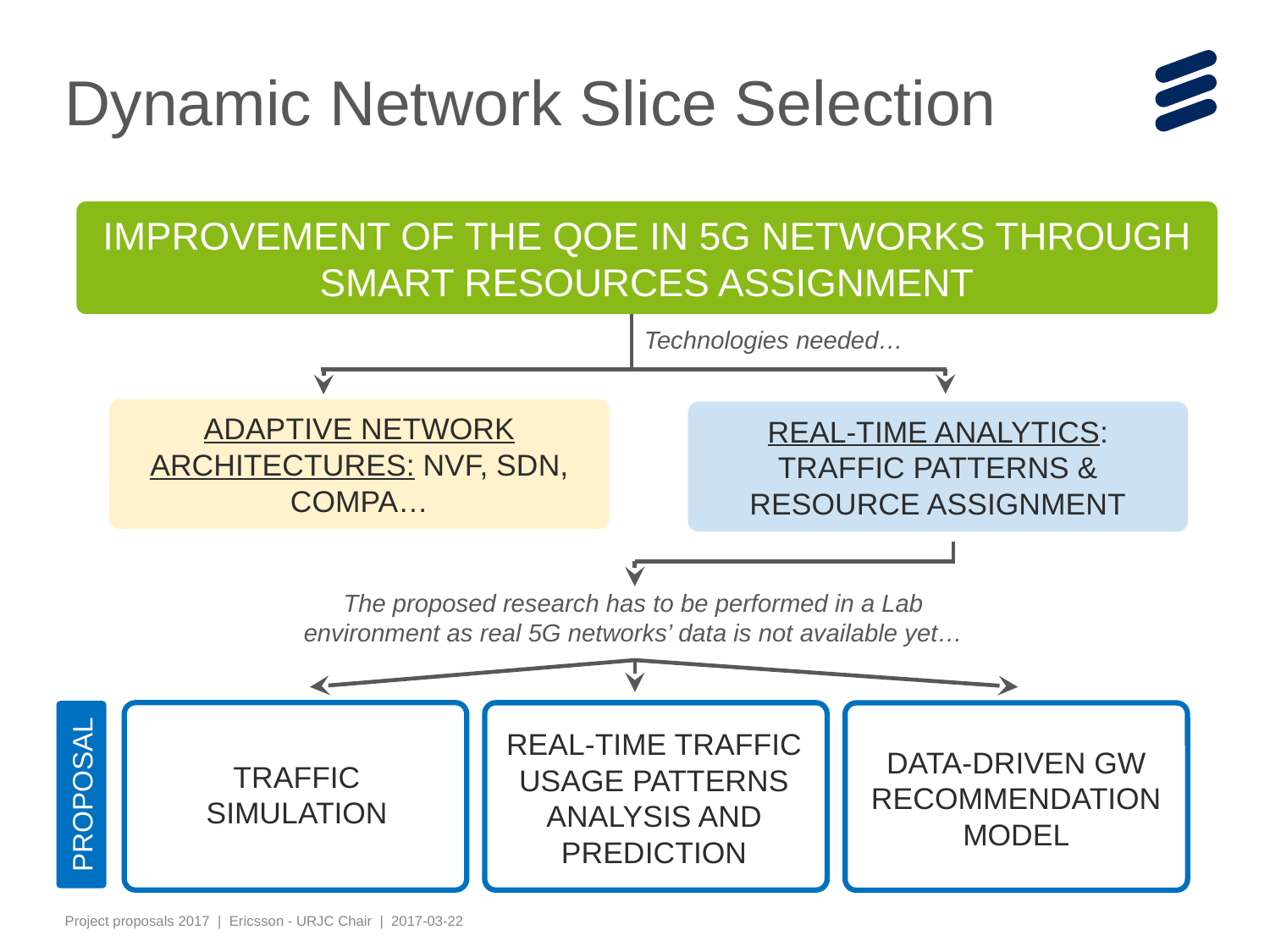

# Dynamic Network Slice Selection
IMPROVEMENT OF THE QOE IN 5G NETWORKS THROUGH SMART RESOURCES ASSIGNMENT
Technologies needed…
ADAPTIVE NETWORK ARCHITECTURES: NVF, SDN, COMPA…
REAL-TIME ANALYTICS: TRAFFIC PATTERNS & RESOURCE ASSIGNMENT
The proposed research has to be performed in a Lab environment as real 5G networks’ data is not available yet…

REAL-TIME TRAFFIC USAGE PATTERNS ANALYSIS AND PREDICTION
DATA-DRIVEN GW RECOMMENDATION MODEL
TRAFFIC SIMULATION
PROPOSAL